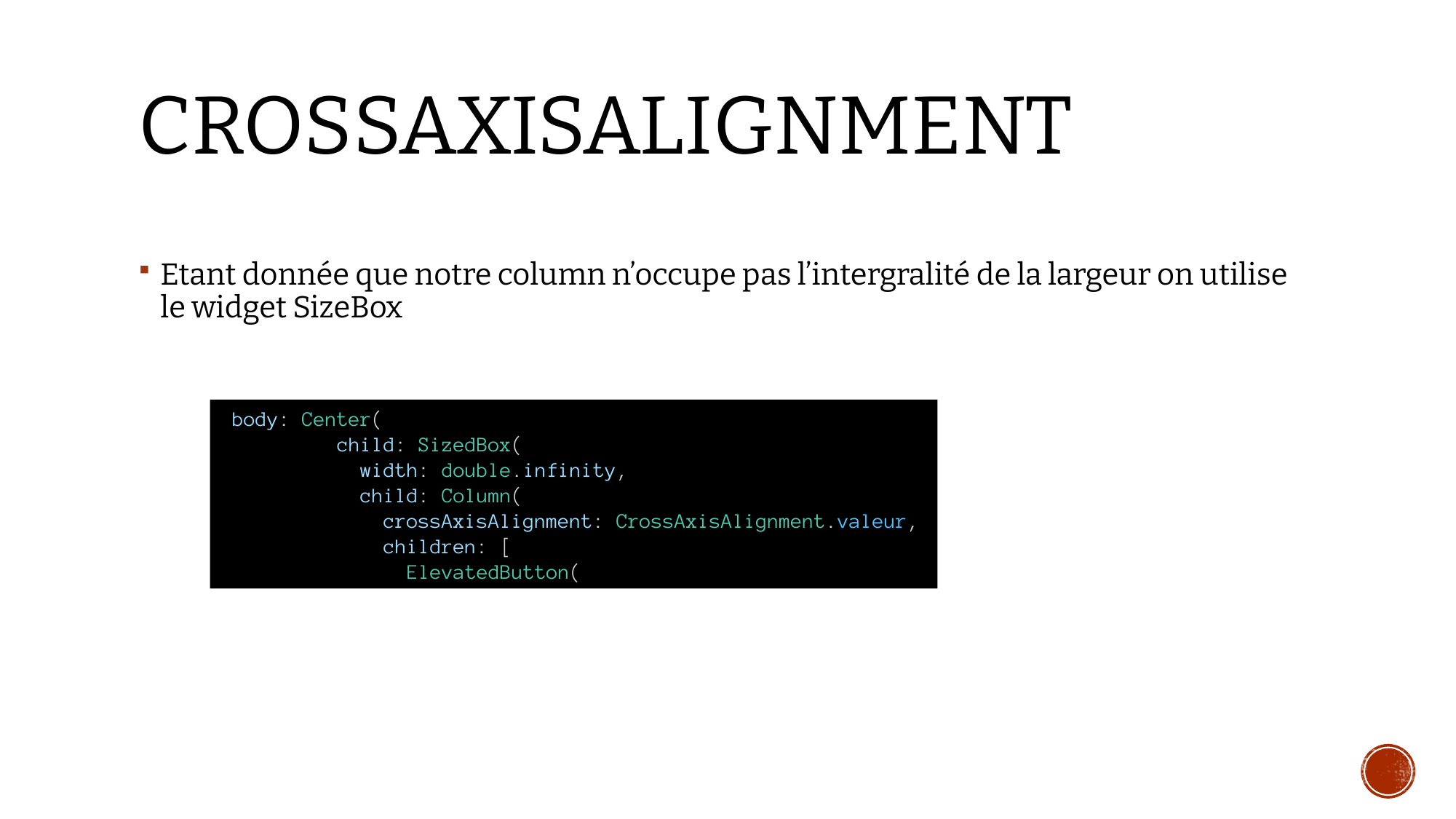

# CrossAxisAlignment
Etant donnée que notre column n’occupe pas l’intergralité de la largeur on utilise le widget SizeBox
 body: Center(
          child: SizedBox(
            width: double.infinity,
            child: Column(
              crossAxisAlignment: CrossAxisAlignment.valeur,
              children: [
                ElevatedButton(